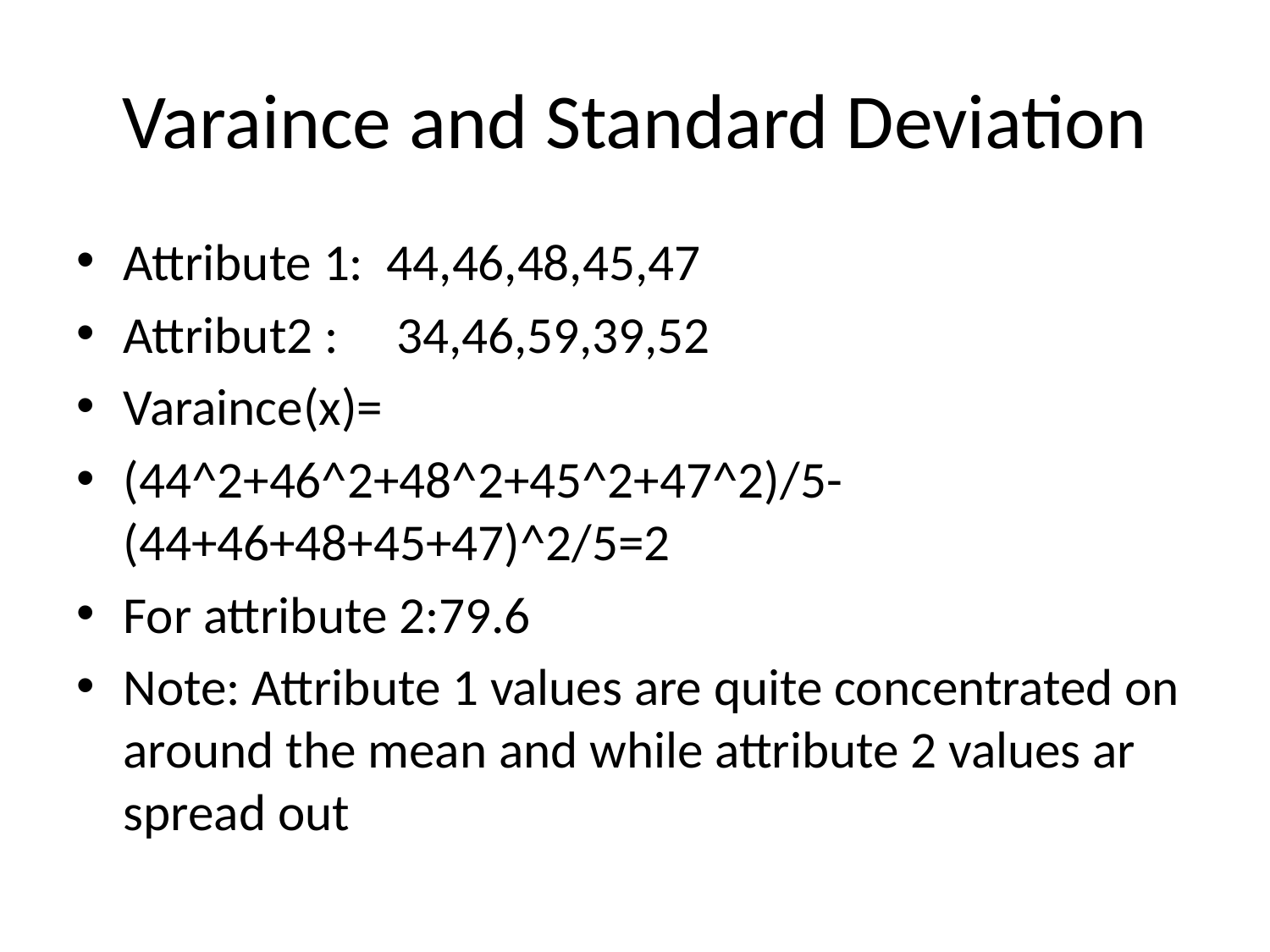

# Varaince and Standard Deviation
Attribute 1:  44,46,48,45,47
Attribut2 :     34,46,59,39,52
Varaince(x)=
(44^2+46^2+48^2+45^2+47^2)/5-(44+46+48+45+47)^2/5=2
For attribute 2:79.6
Note: Attribute 1 values are quite concentrated on around the mean and while attribute 2 values ar spread out